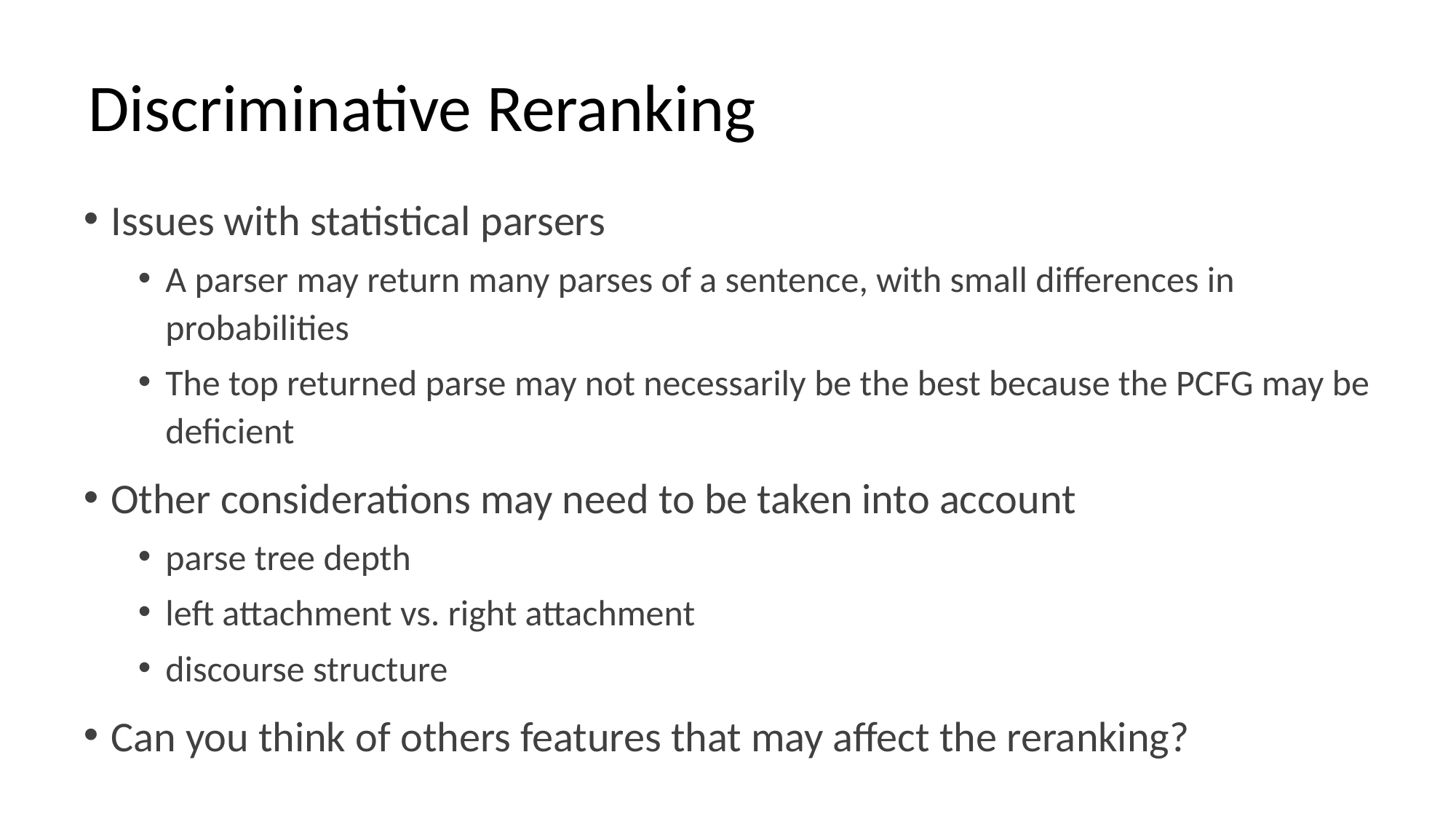

# Discriminative Reranking
Issues with statistical parsers
A parser may return many parses of a sentence, with small differences in probabilities
The top returned parse may not necessarily be the best because the PCFG may be deficient
Other considerations may need to be taken into account
parse tree depth
left attachment vs. right attachment
discourse structure
Can you think of others features that may affect the reranking?